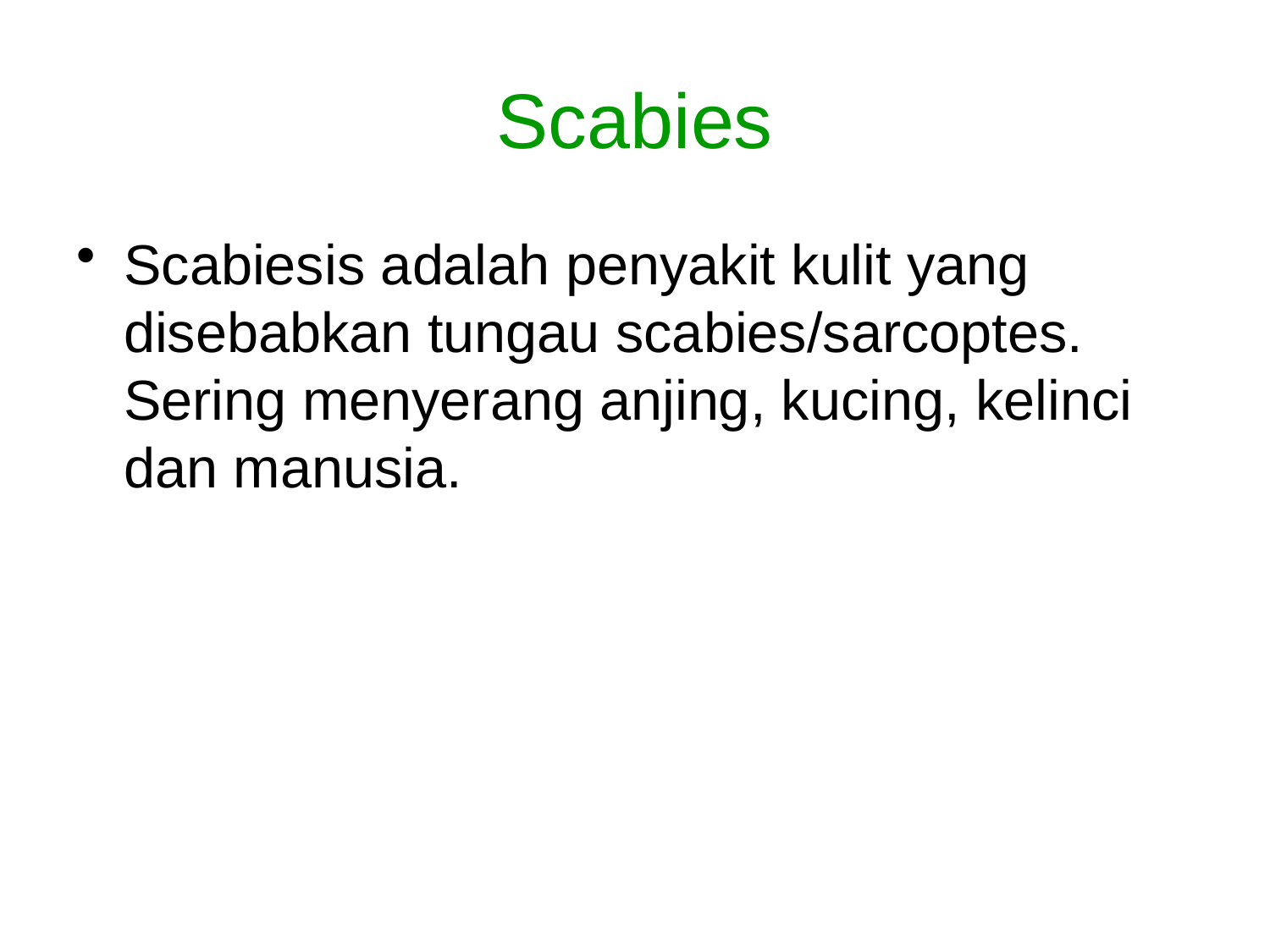

# Scabies
Scabiesis adalah penyakit kulit yang disebabkan tungau scabies/sarcoptes. Sering menyerang anjing, kucing, kelinci dan manusia.